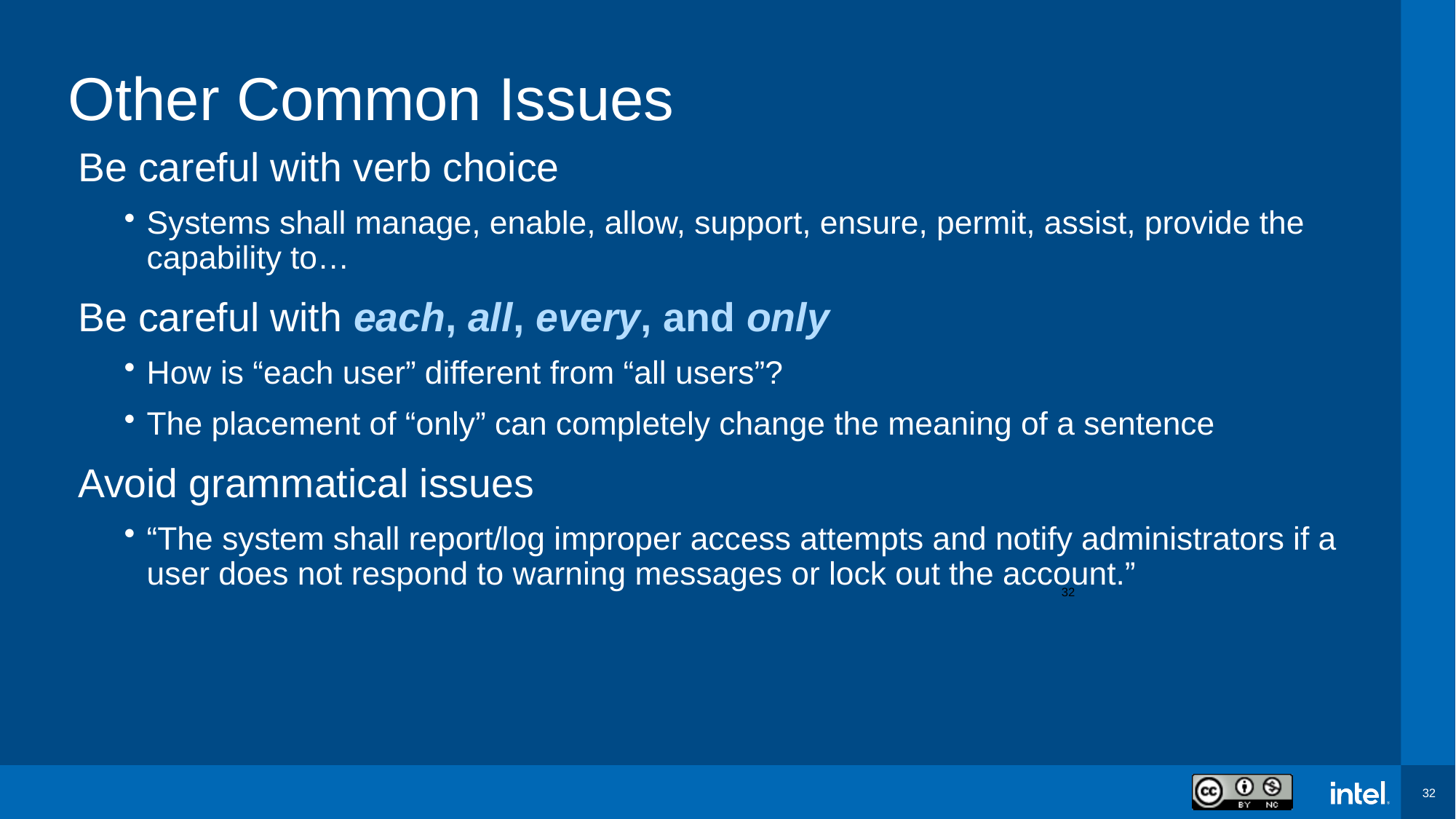

# Other Common Issues
Be careful with verb choice
Systems shall manage, enable, allow, support, ensure, permit, assist, provide the capability to…
Be careful with each, all, every, and only
How is “each user” different from “all users”?
The placement of “only” can completely change the meaning of a sentence
Avoid grammatical issues
“The system shall report/log improper access attempts and notify administrators if a user does not respond to warning messages or lock out the account.”
32